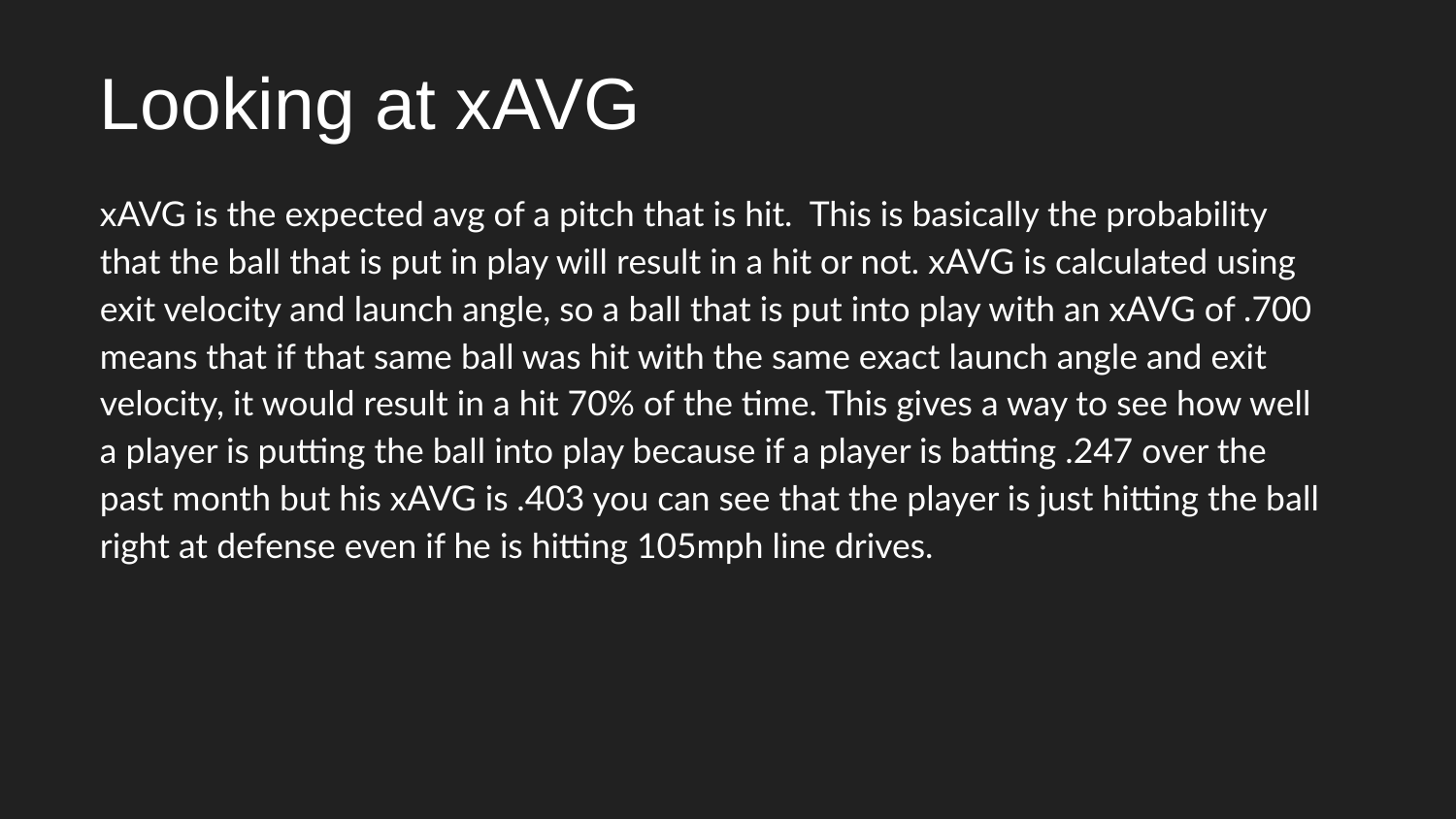

Looking at xAVG

xAVG is the expected avg of a pitch that is hit.  This is basically the probability that the ball that is put in play will result in a hit or not. xAVG is calculated using exit velocity and launch angle, so a ball that is put into play with an xAVG of .700 means that if that same ball was hit with the same exact launch angle and exit velocity, it would result in a hit 70% of the time. This gives a way to see how well a player is putting the ball into play because if a player is batting .247 over the past month but his xAVG is .403 you can see that the player is just hitting the ball right at defense even if he is hitting 105mph line drives.